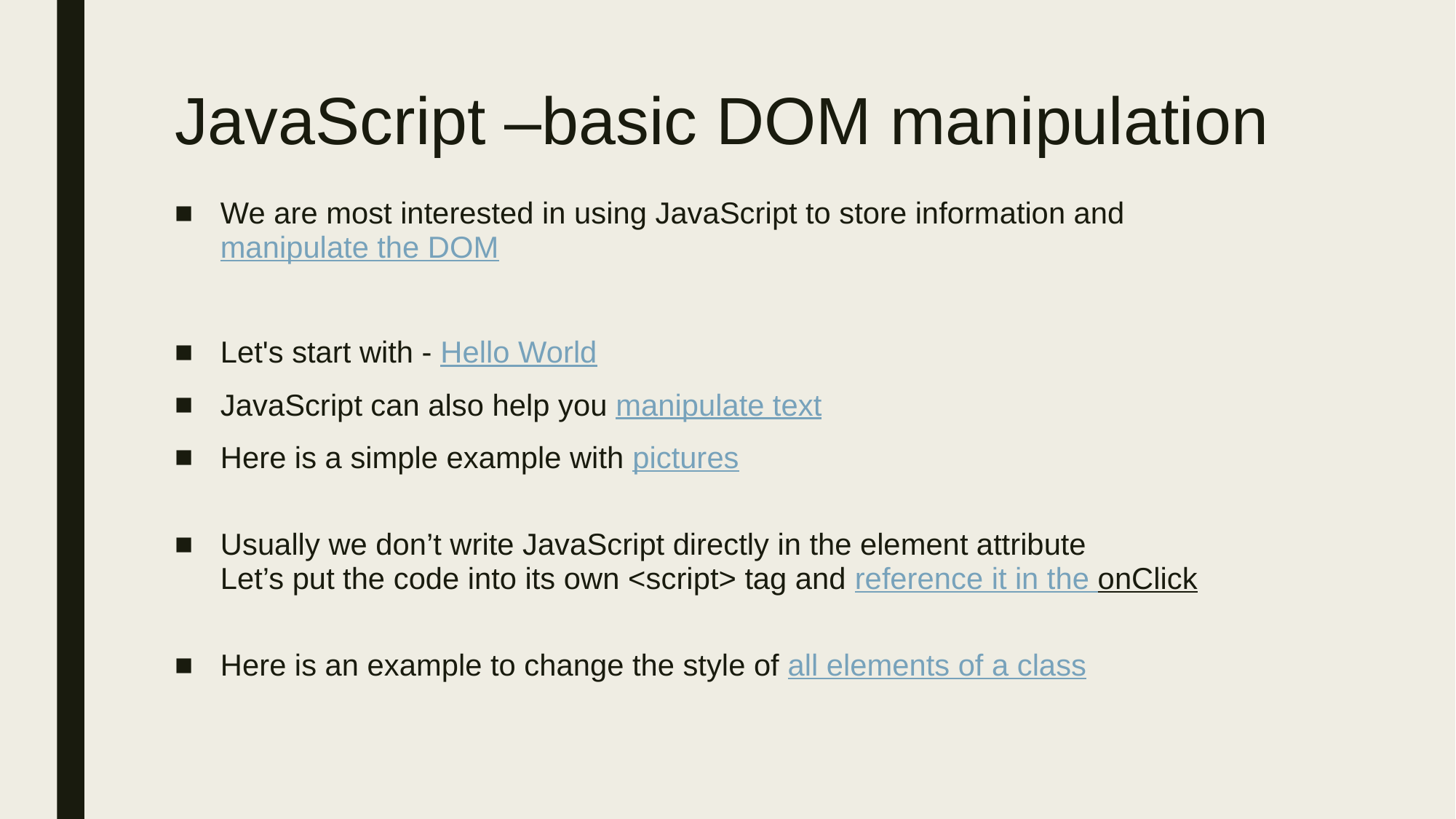

# JavaScript –basic DOM manipulation
We are most interested in using JavaScript to store information and manipulate the DOM

Let's start with - Hello World
JavaScript can also help you manipulate text
Here is a simple example with pictures
Usually we don’t write JavaScript directly in the element attribute
Let’s put the code into its own <script> tag and reference it in the onClick
Here is an example to change the style of all elements of a class